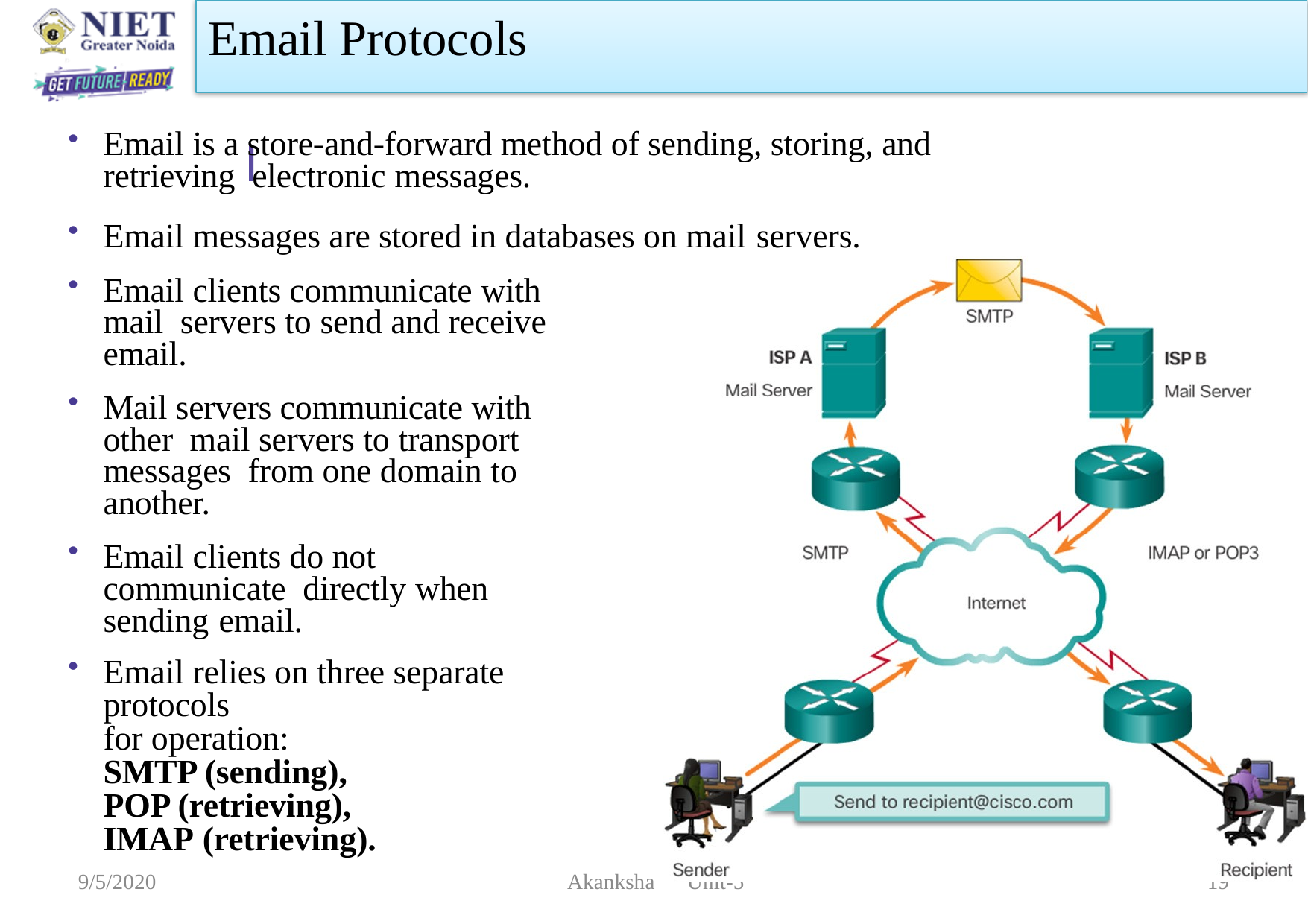

Email Protocols
Email is a store-and-forward method of sending, storing, and retrieving  electronic messages.
Email messages are stored in databases on mail servers.
Email clients communicate with mail  servers to send and receive email.
Mail servers communicate with other  mail servers to transport messages  from one domain to another.
Email clients do not communicate  directly when sending email.
Email relies on three separate protocols
for operation:
SMTP (sending),
POP (retrieving),
IMAP (retrieving).

9/5/2020
 Akanksha      Unit-5
19